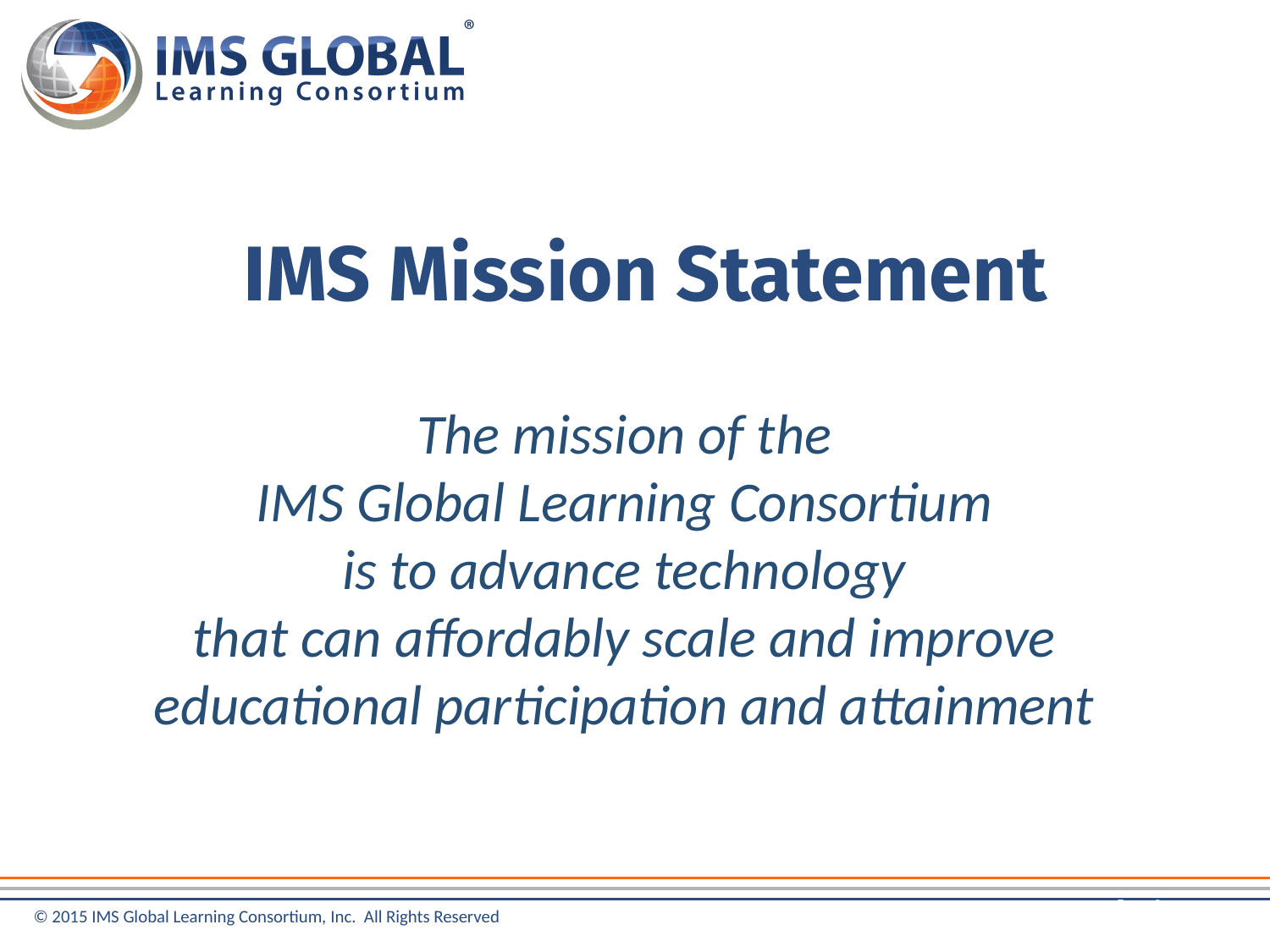

# IMS Mission Statement
The mission of the
IMS Global Learning Consortium
is to advance technology
that can affordably scale and improve educational participation and attainment
Page 3